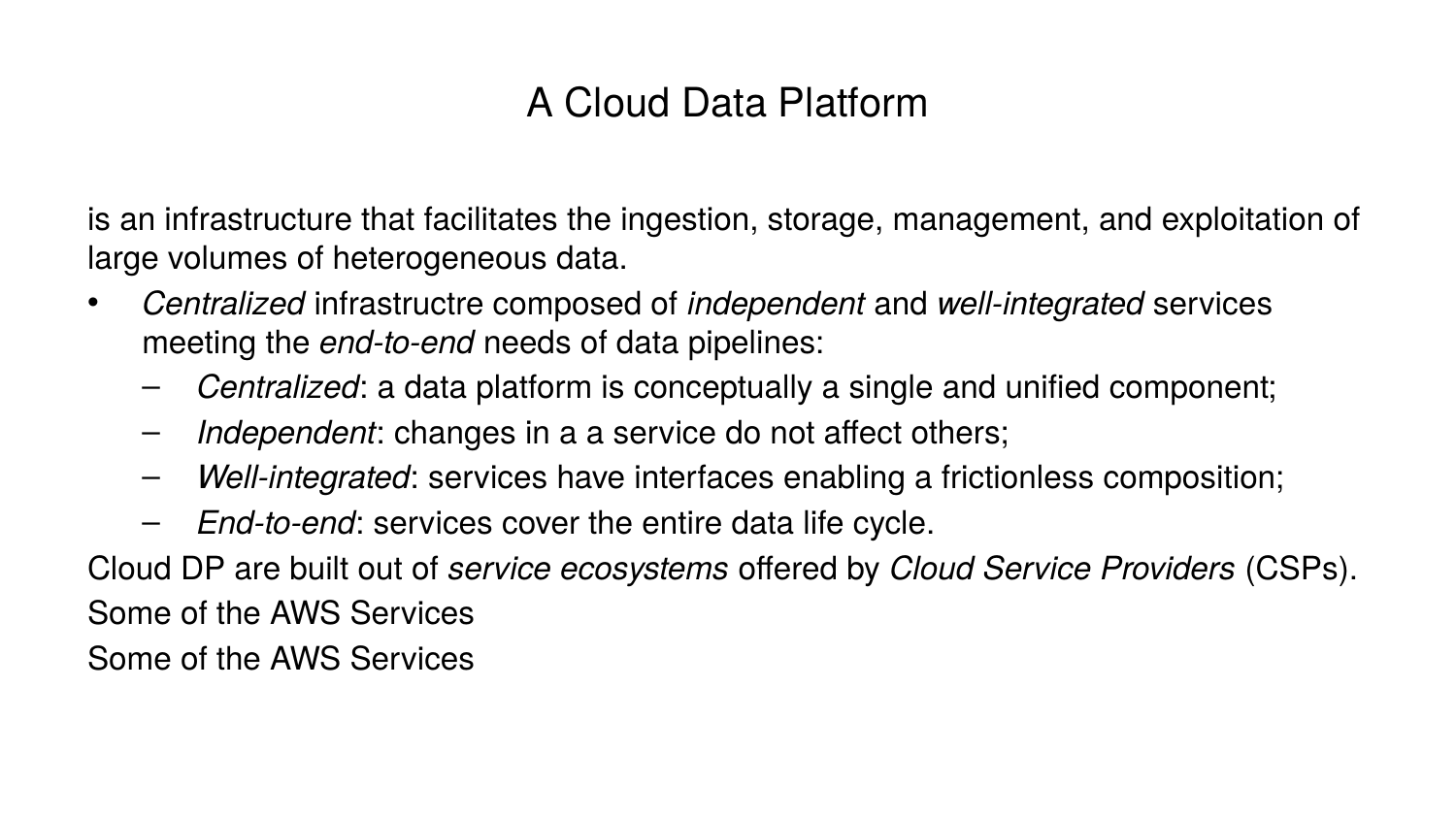

# A Cloud Data Platform
is an infrastructure that facilitates the ingestion, storage, management, and exploitation of large volumes of heterogeneous data.
Centralized infrastructre composed of independent and well-integrated services meeting the end-to-end needs of data pipelines:
Centralized: a data platform is conceptually a single and unified component;
Independent: changes in a a service do not affect others;
Well-integrated: services have interfaces enabling a frictionless composition;
End-to-end: services cover the entire data life cycle.
Cloud DP are built out of service ecosystems offered by Cloud Service Providers (CSPs).
Some of the AWS Services
Some of the AWS Services